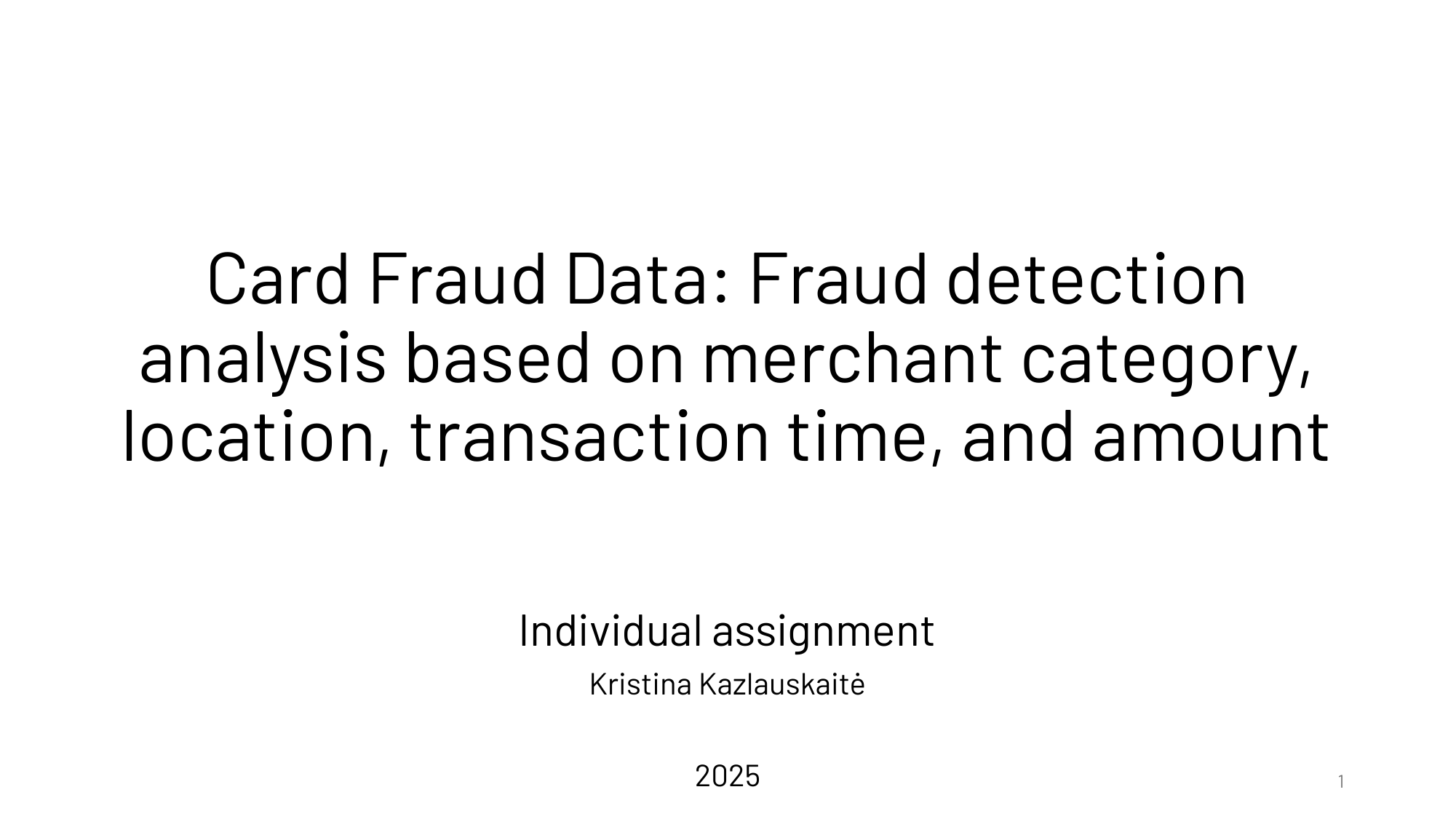

# Card Fraud Data: Fraud detection analysis based on merchant category, location, transaction time, and amount
Individual assignment
Kristina Kazlauskaitė

2025
1